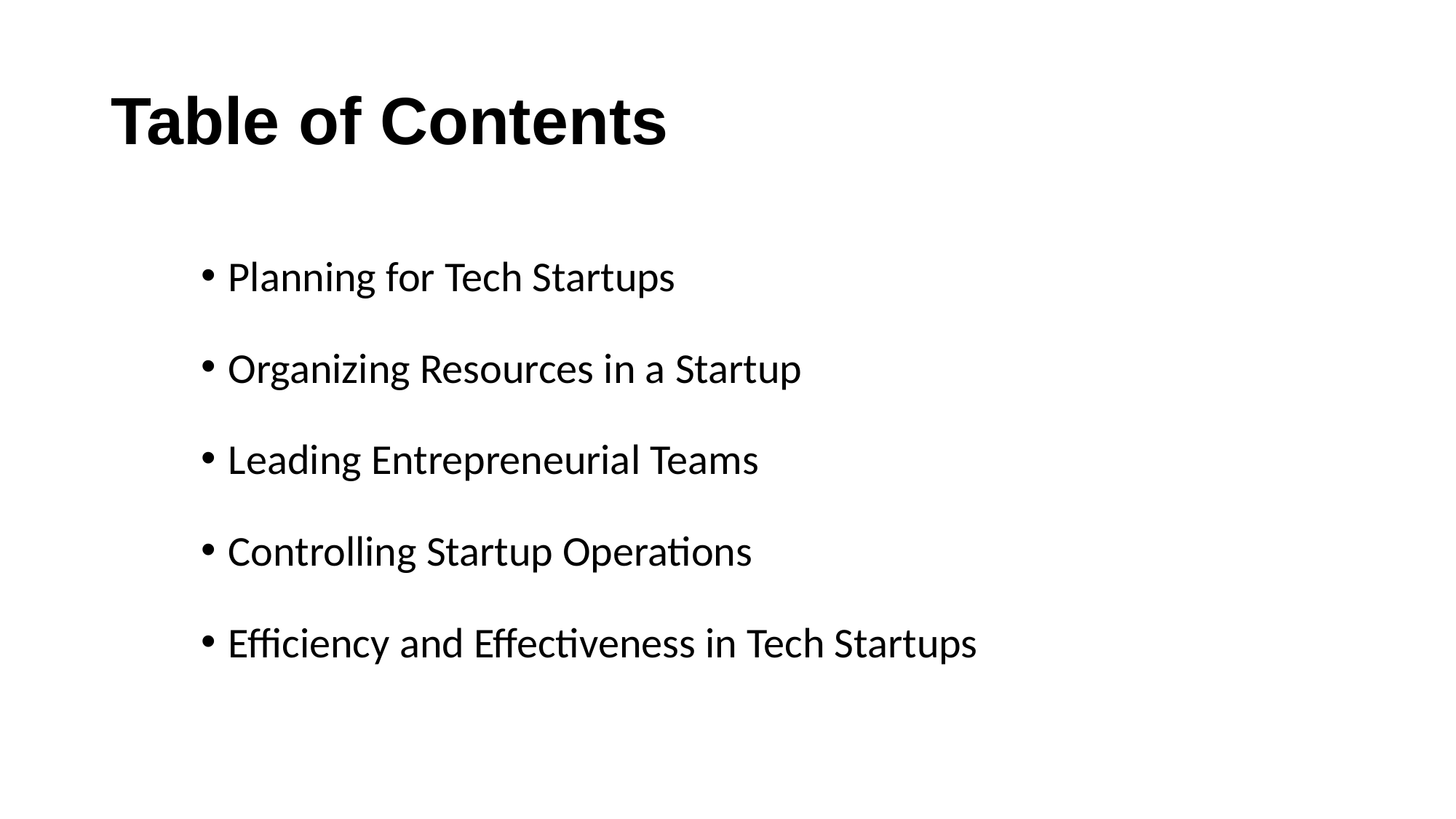

# Table of Contents
Planning for Tech Startups
Organizing Resources in a Startup
Leading Entrepreneurial Teams
Controlling Startup Operations
Efficiency and Effectiveness in Tech Startups